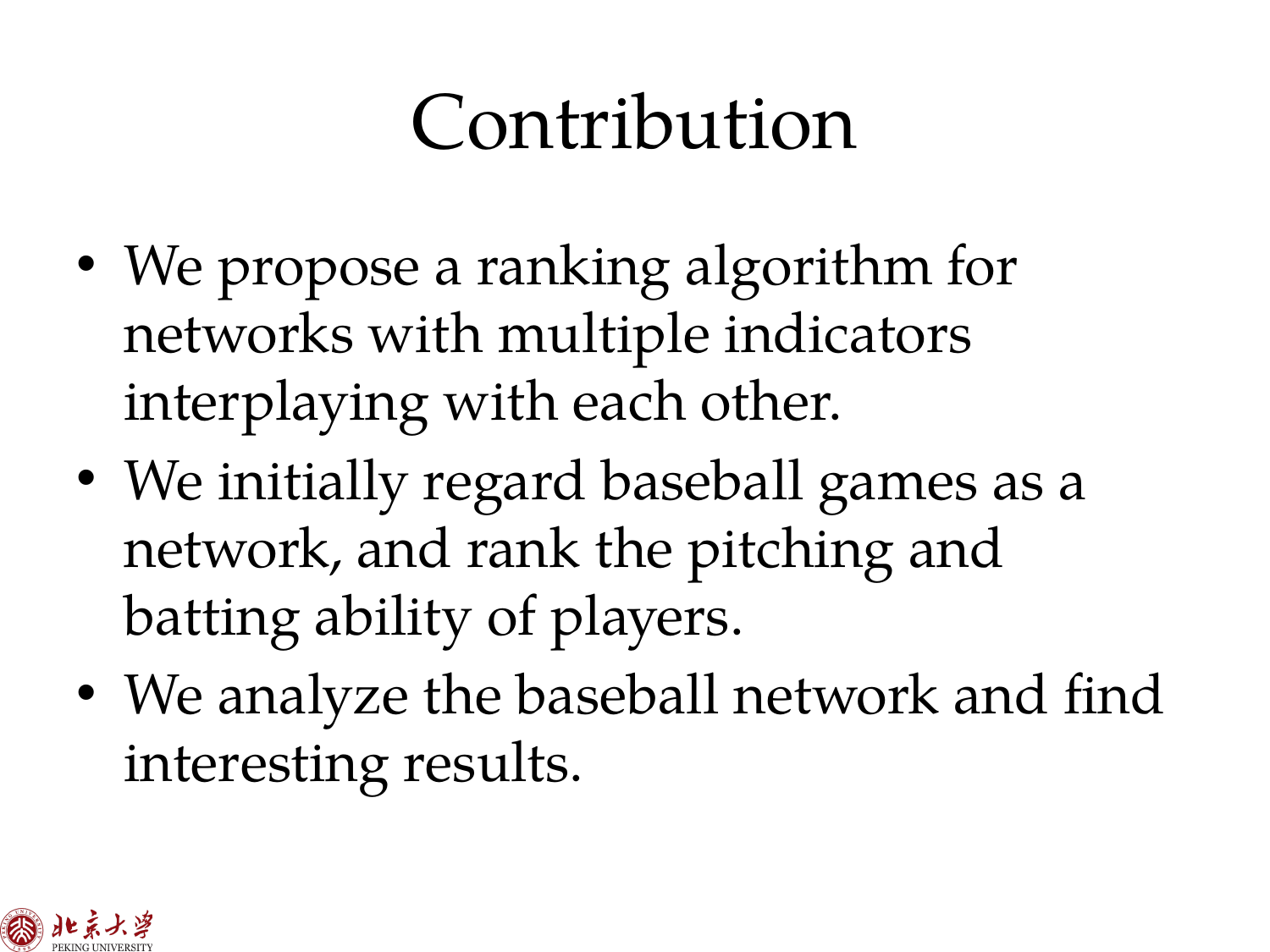

# Contribution
We propose a ranking algorithm for networks with multiple indicators interplaying with each other.
We initially regard baseball games as a network, and rank the pitching and batting ability of players.
We analyze the baseball network and find interesting results.